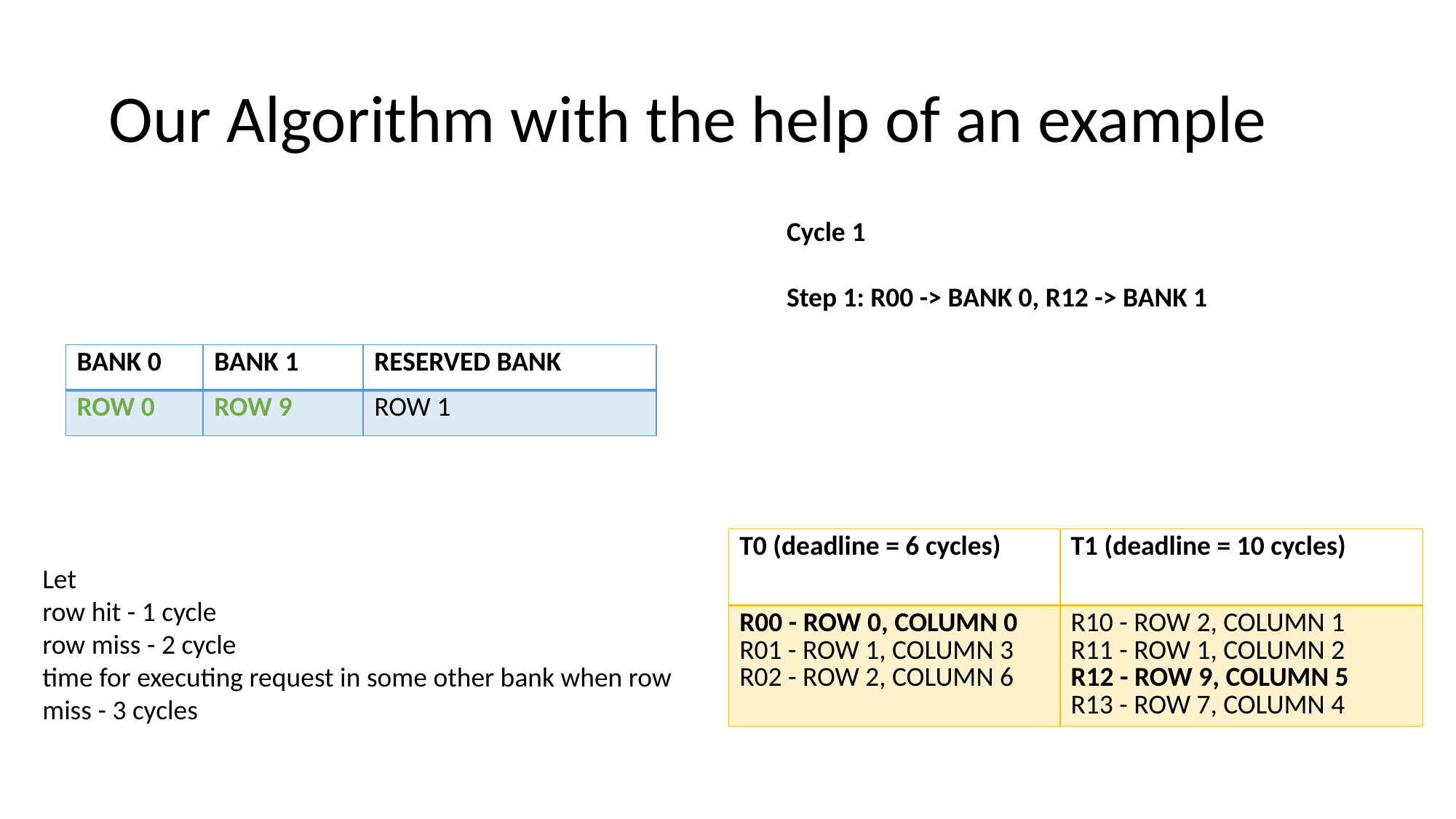

# Our Algorithm with the help of an example
Cycle 1

Step 1: R00 -> BANK 0, R12 -> BANK 1

| BANK 0 | BANK 1 | RESERVED BANK |
| --- | --- | --- |
| ROW 0 | ROW 9 | ROW 1 |
| T0 (deadline = 6 cycles) | T1 (deadline = 10 cycles) |
| --- | --- |
| R00 - ROW 0, COLUMN 0 R01 - ROW 1, COLUMN 3 R02 - ROW 2, COLUMN 6 | R10 - ROW 2, COLUMN 1 R11 - ROW 1, COLUMN 2 R12 - ROW 9, COLUMN 5 R13 - ROW 7, COLUMN 4 |
Let
row hit - 1 cycle
row miss - 2 cycle
time for executing request in some other bank when row miss - 3 cycles

42